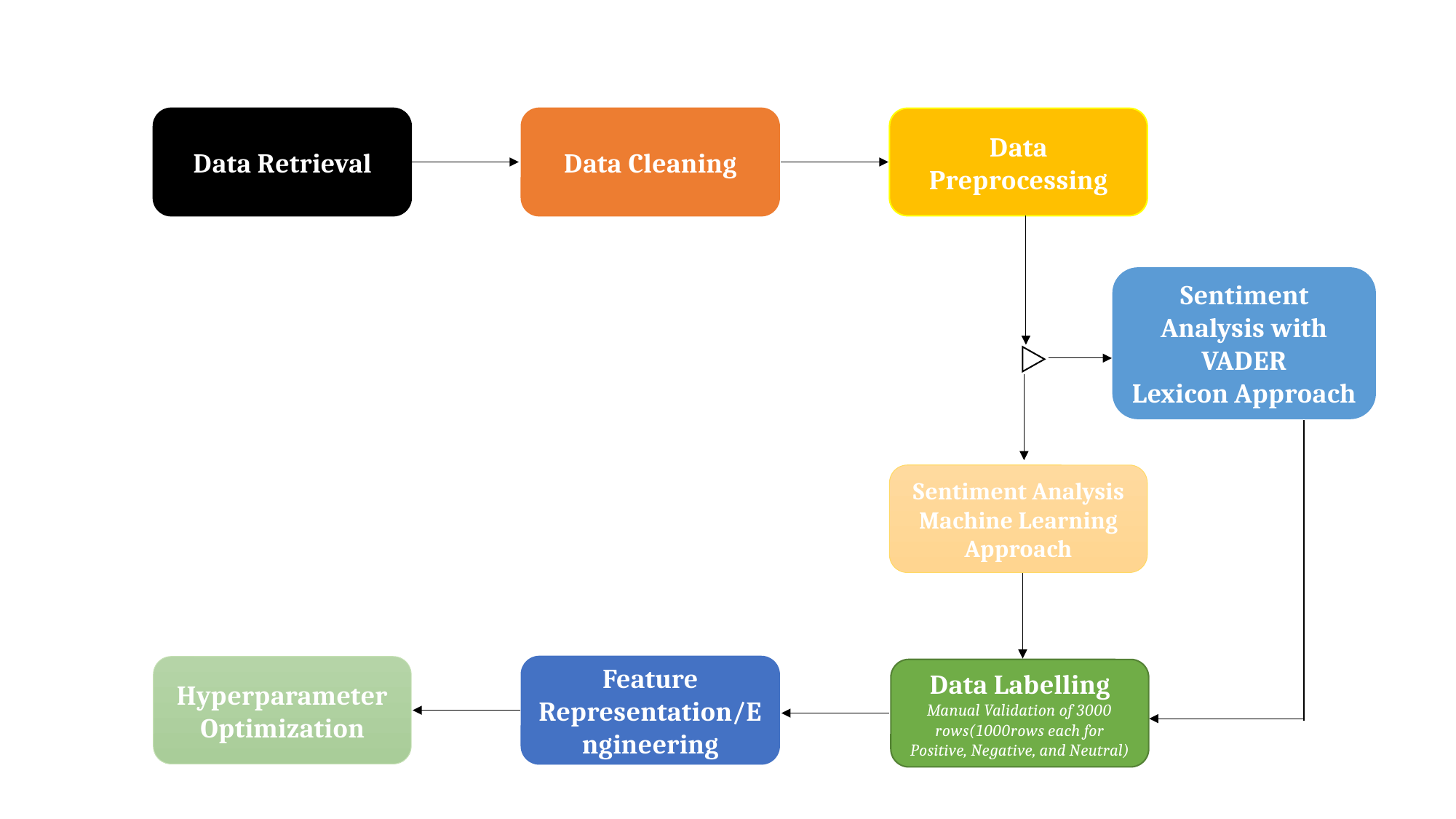

Data Retrieval
Data Cleaning
Data Preprocessing
Sentiment Analysis with VADER
Lexicon Approach

Sentiment Analysis
Machine Learning Approach
Hyperparameter Optimization
Feature Representation/Engineering
Data Labelling
Manual Validation of 3000 rows(1000rows each for Positive, Negative, and Neutral)